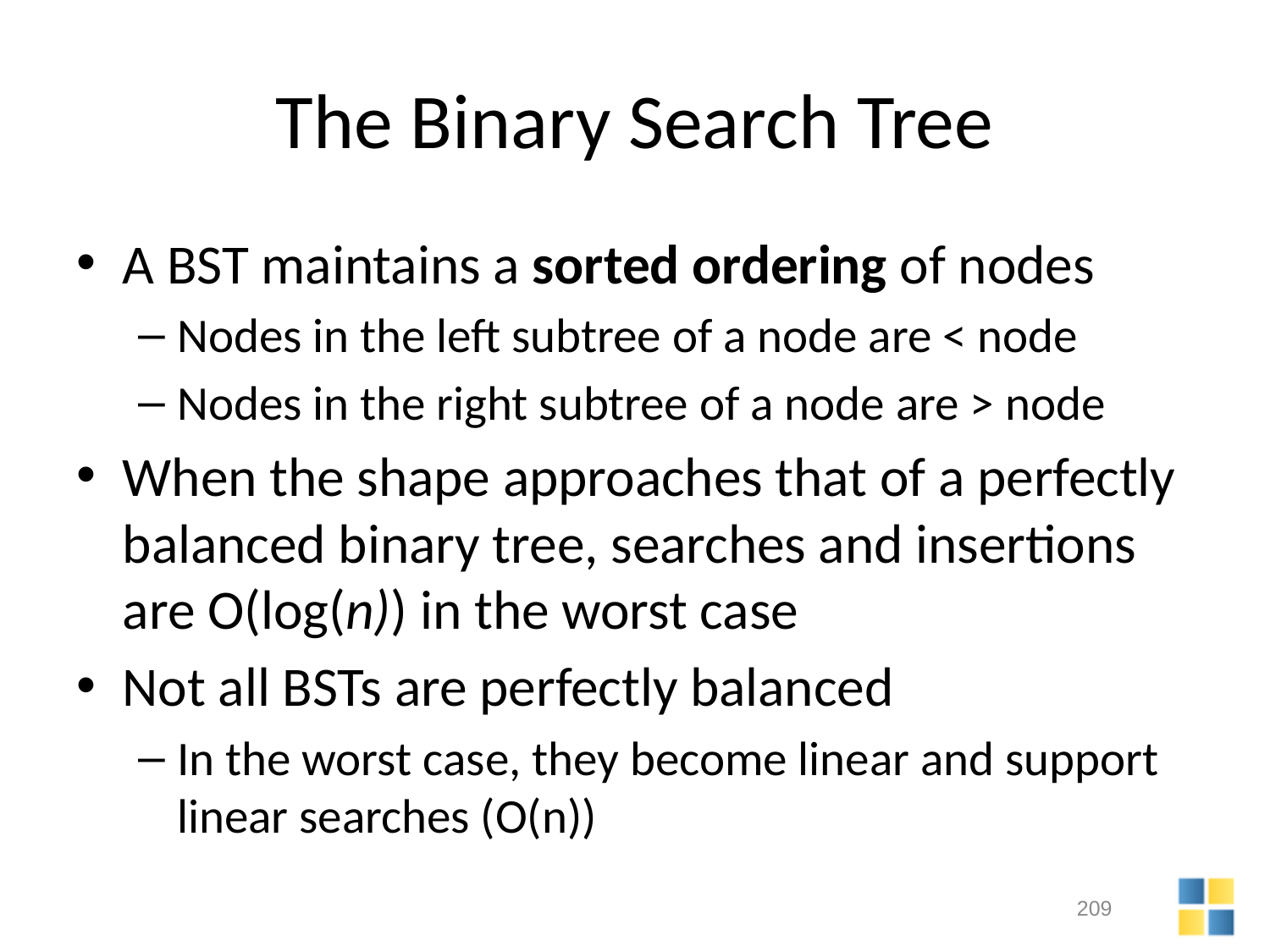

# The Binary Search Tree
A BST maintains a sorted ordering of nodes
Nodes in the left subtree of a node are < node
Nodes in the right subtree of a node are > node
When the shape approaches that of a perfectly balanced binary tree, searches and insertions are O(log(n)) in the worst case
Not all BSTs are perfectly balanced
In the worst case, they become linear and support linear searches (O(n))

209